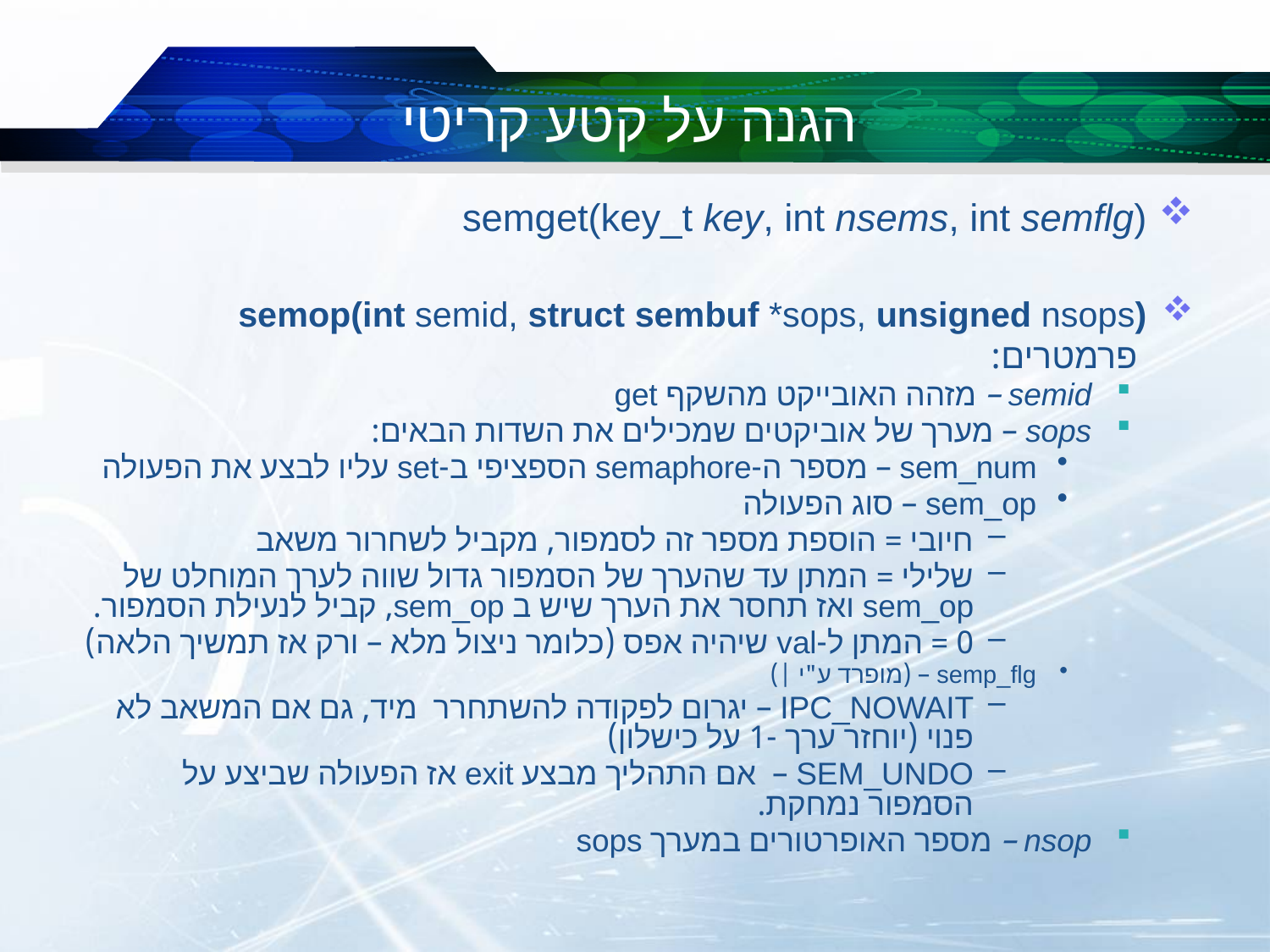

# הגנה על קטע קריטי
semget(key_t key, int nsems, int semflg)
semop(int semid, struct sembuf *sops, unsigned nsops)
 פרמטרים:
semid – מזהה האובייקט מהשקף get
sops – מערך של אוביקטים שמכילים את השדות הבאים:
sem_num – מספר ה-semaphore הספציפי ב-set עליו לבצע את הפעולה
sem_op – סוג הפעולה
חיובי = הוספת מספר זה לסמפור, מקביל לשחרור משאב
שלילי = המתן עד שהערך של הסמפור גדול שווה לערך המוחלט של sem_op ואז תחסר את הערך שיש ב sem_op, קביל לנעילת הסמפור.
0 = המתן ל-val שיהיה אפס (כלומר ניצול מלא – ורק אז תמשיך הלאה)
semp_flg – (מופרד ע"י |)
IPC_NOWAIT – יגרום לפקודה להשתחרר  מיד, גם אם המשאב לא פנוי (יוחזר ערך -1 על כישלון)
SEM_UNDO –  אם התהליך מבצע exit אז הפעולה שביצע על הסמפור נמחקת.
nsop – מספר האופרטורים במערך sops